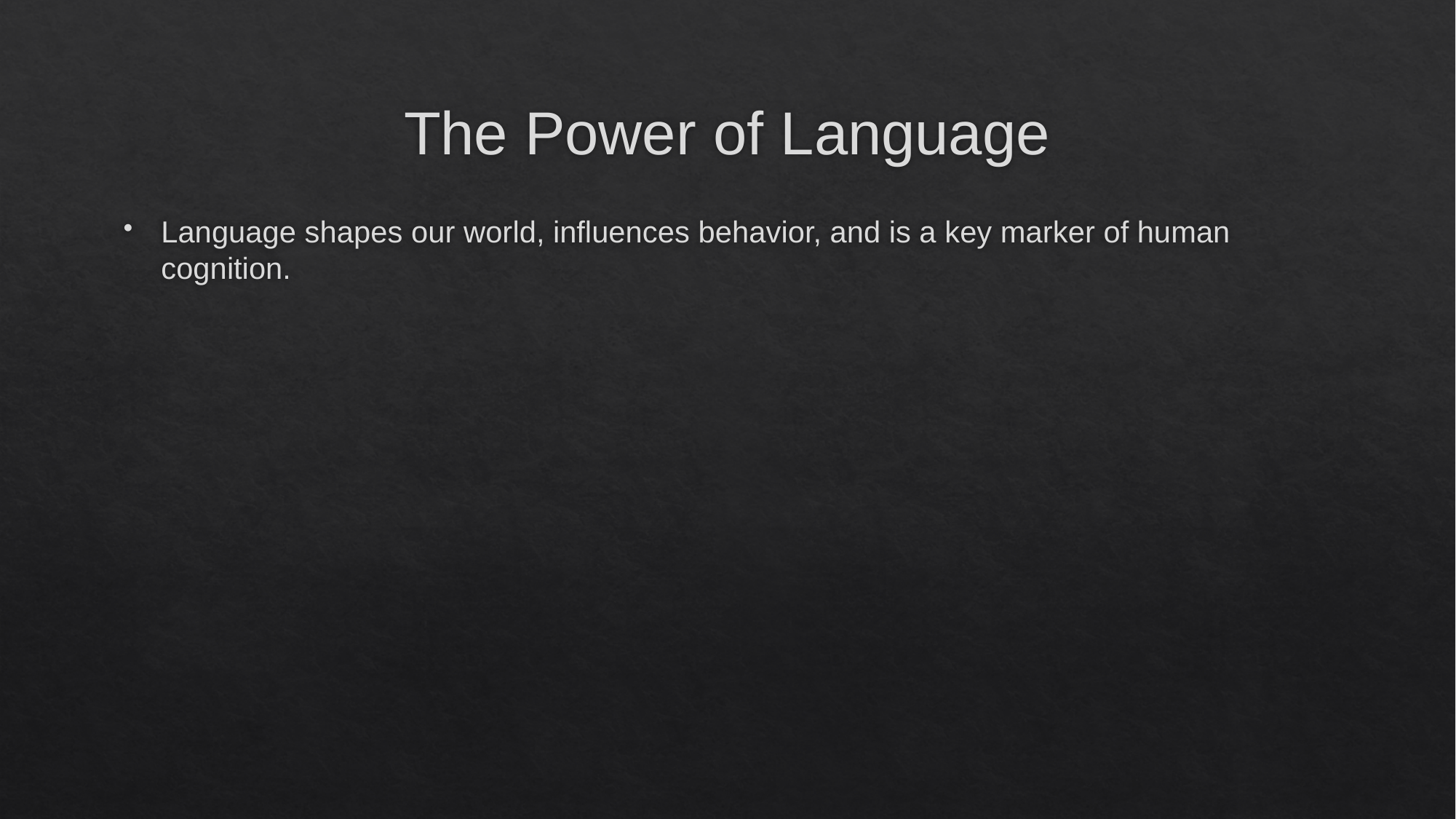

# The Power of Language
Language shapes our world, influences behavior, and is a key marker of human cognition.